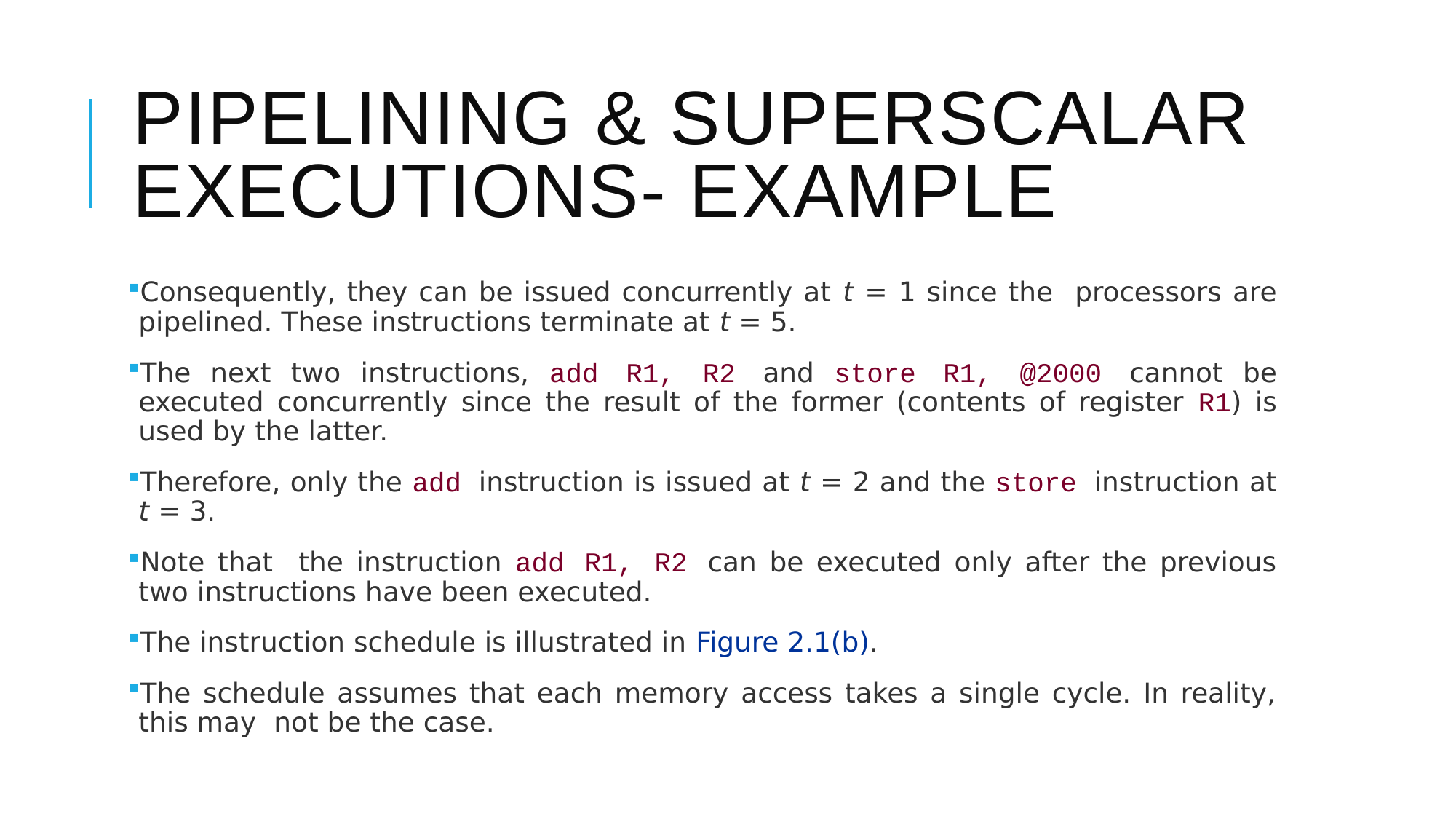

# Pipelining & superscalar executions- Example
Consequently, they can be issued concurrently at t = 1 since the  processors are pipelined. These instructions terminate at t = 5.
The next two instructions, add R1, R2 and store R1, @2000 cannot be executed concurrently since the result of the former (contents of register R1) is used by the latter.
Therefore, only the add instruction is issued at t = 2 and the store instruction at t = 3.
Note that  the instruction add R1, R2 can be executed only after the previous two instructions have been executed.
The instruction schedule is illustrated in Figure 2.1(b).
The schedule assumes that each memory access takes a single cycle. In reality, this may  not be the case.